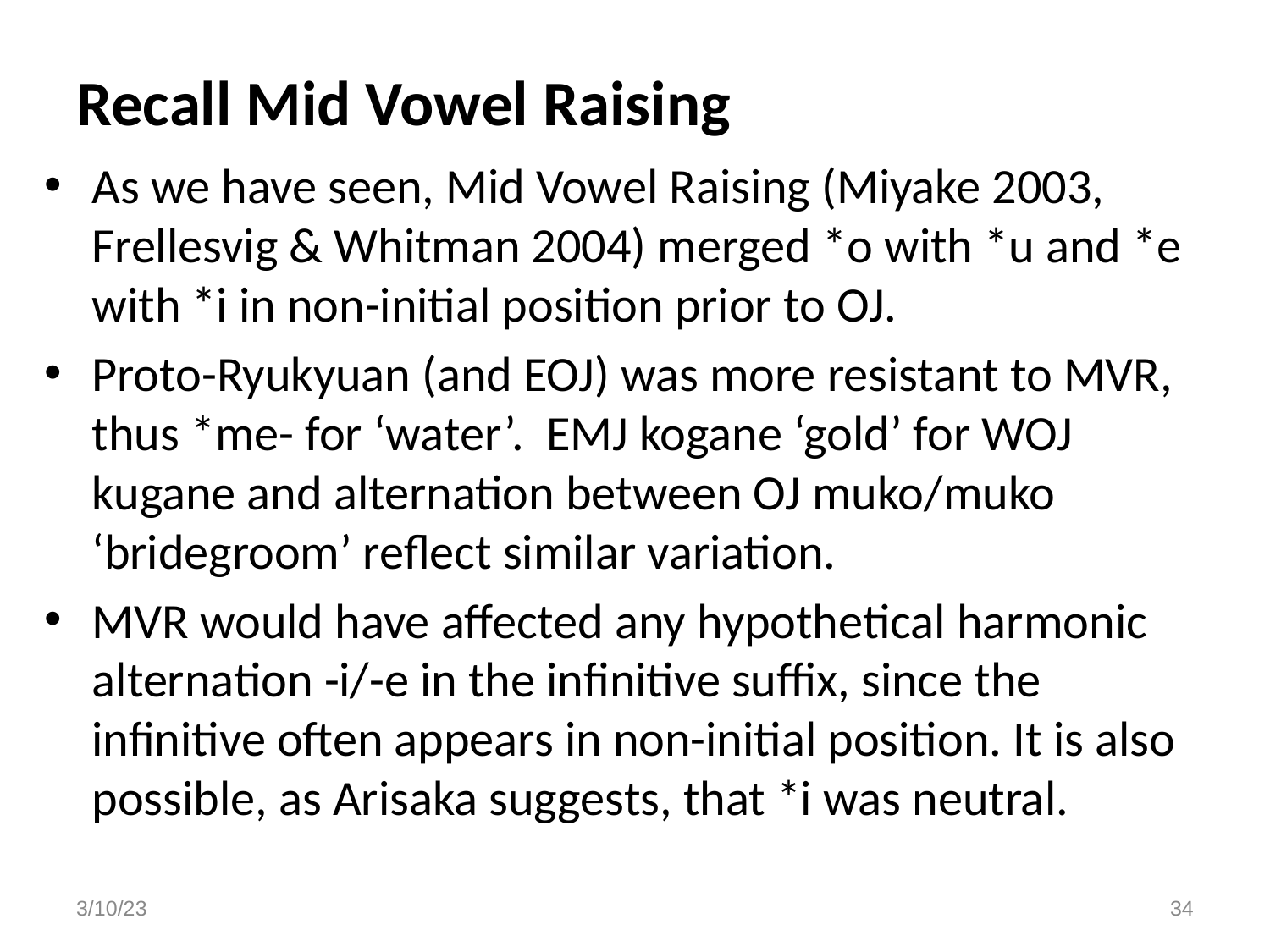

# Recall Mid Vowel Raising
As we have seen, Mid Vowel Raising (Miyake 2003, Frellesvig & Whitman 2004) merged *o with *u and *e with *i in non-initial position prior to OJ.
Proto-Ryukyuan (and EOJ) was more resistant to MVR, thus *me- for ‘water’.  EMJ kogane ‘gold’ for WOJ kugane and alternation between OJ muko/muko ‘bridegroom’ reflect similar variation.
MVR would have affected any hypothetical harmonic alternation -i/-e in the infinitive suffix, since the infinitive often appears in non-initial position. It is also possible, as Arisaka suggests, that *i was neutral.
3/10/23

34